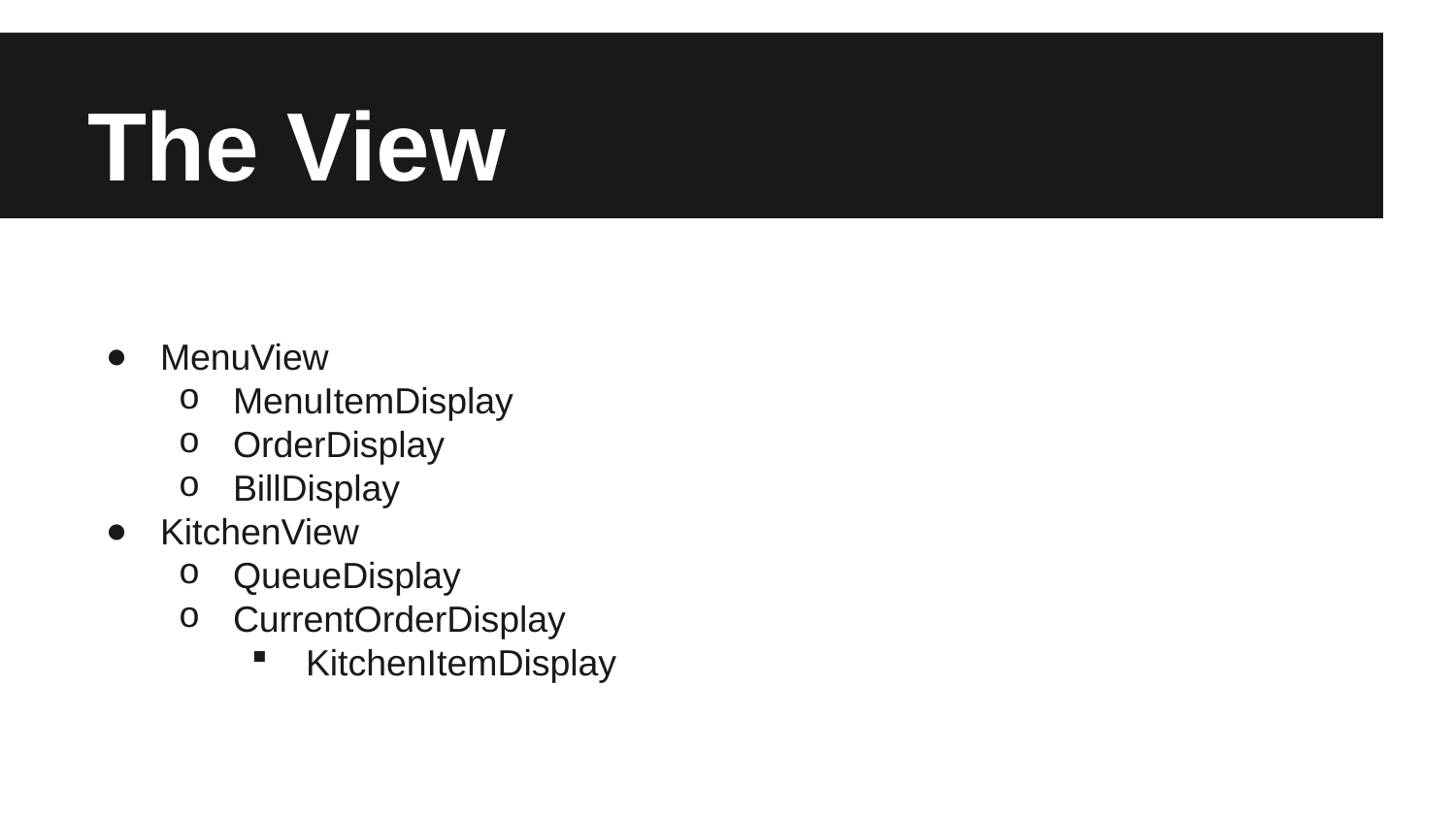

# The View
MenuView
MenuItemDisplay
OrderDisplay
BillDisplay
KitchenView
QueueDisplay
CurrentOrderDisplay
KitchenItemDisplay